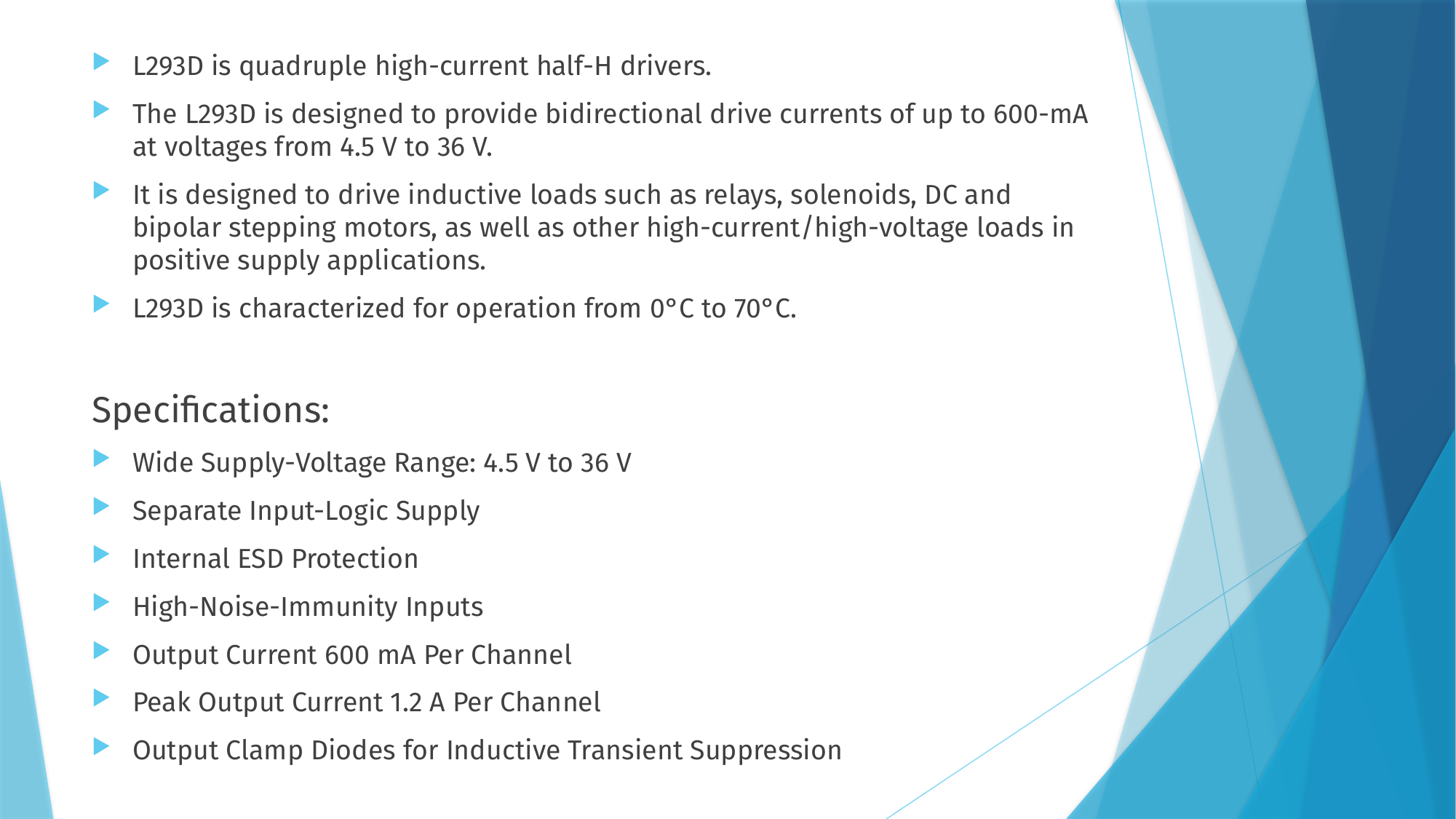

L293D is quadruple high-current half-H drivers.
The L293D is designed to provide bidirectional drive currents of up to 600-mA at voltages from 4.5 V to 36 V.
It is designed to drive inductive loads such as relays, solenoids, DC and bipolar stepping motors, as well as other high-current/high-voltage loads in positive supply applications.
L293D is characterized for operation from 0°C to 70°C.

Specifications:
Wide Supply-Voltage Range: 4.5 V to 36 V
Separate Input-Logic Supply
Internal ESD Protection
High-Noise-Immunity Inputs
Output Current 600 mA Per Channel
Peak Output Current 1.2 A Per Channel
Output Clamp Diodes for Inductive Transient Suppression